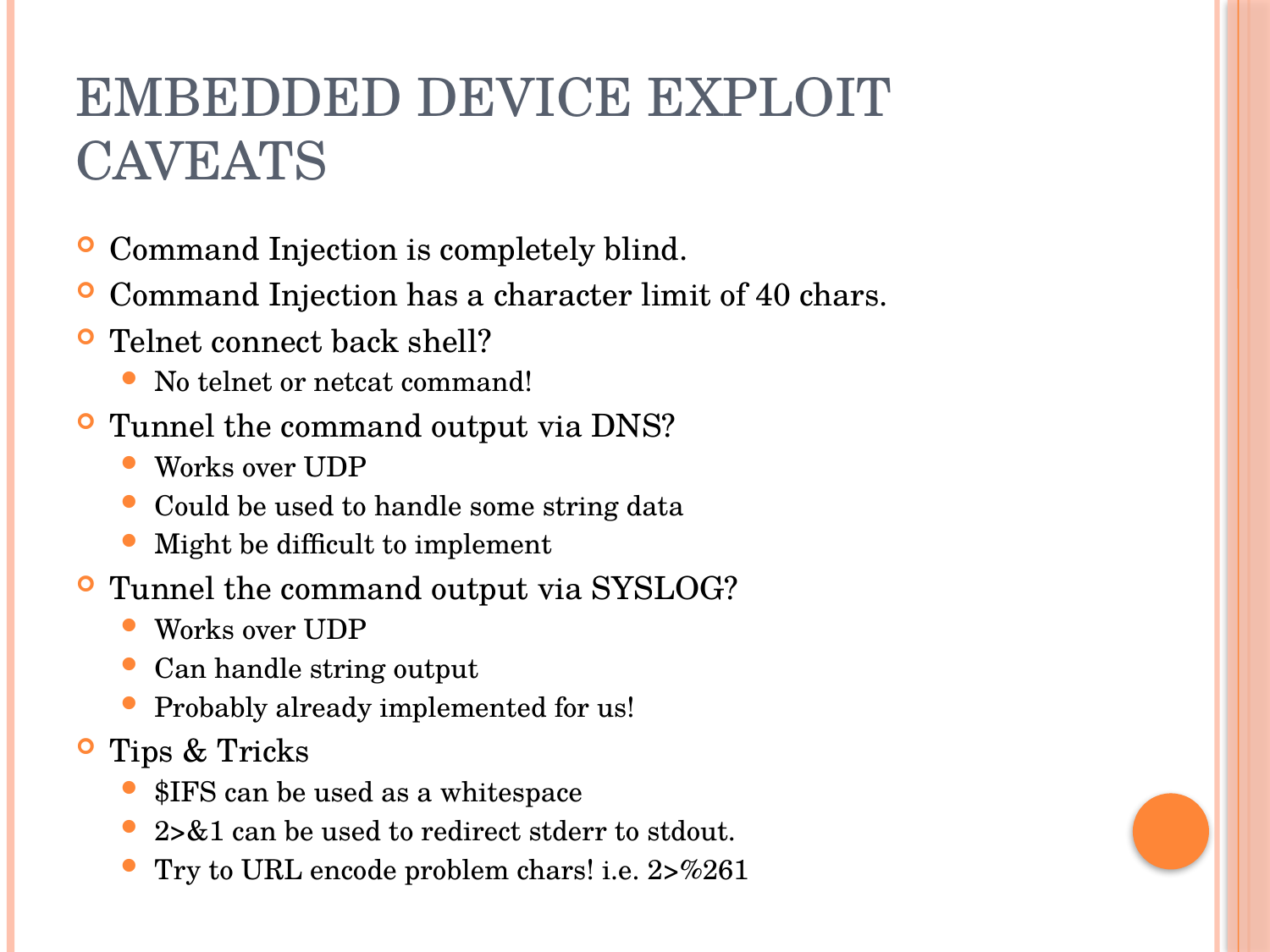

# Embedded device exploit caveats
Command Injection is completely blind.
Command Injection has a character limit of 40 chars.
Telnet connect back shell?
No telnet or netcat command!
Tunnel the command output via DNS?
Works over UDP
Could be used to handle some string data
Might be difficult to implement
Tunnel the command output via SYSLOG?
Works over UDP
Can handle string output
Probably already implemented for us!
Tips & Tricks
$IFS can be used as a whitespace
2>&1 can be used to redirect stderr to stdout.
Try to URL encode problem chars! i.e. 2>%261